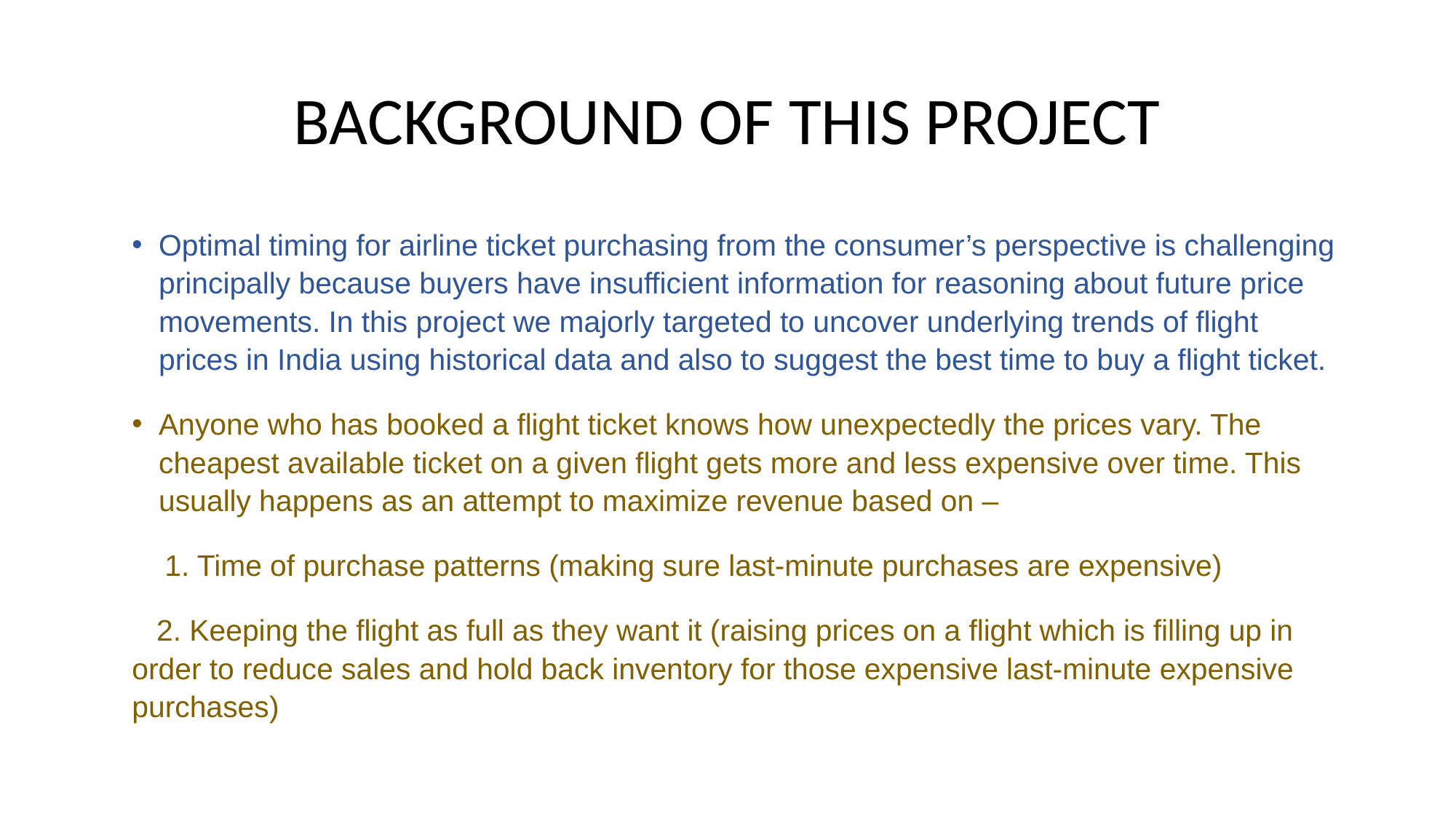

# BACKGROUND OF THIS PROJECT
Optimal timing for airline ticket purchasing from the consumer’s perspective is challenging principally because buyers have insufficient information for reasoning about future price movements. In this project we majorly targeted to uncover underlying trends of flight prices in India using historical data and also to suggest the best time to buy a flight ticket.
Anyone who has booked a flight ticket knows how unexpectedly the prices vary. The cheapest available ticket on a given flight gets more and less expensive over time. This usually happens as an attempt to maximize revenue based on –
    1. Time of purchase patterns (making sure last-minute purchases are expensive)
   2. Keeping the flight as full as they want it (raising prices on a flight which is filling up in order to reduce sales and hold back inventory for those expensive last-minute expensive purchases)